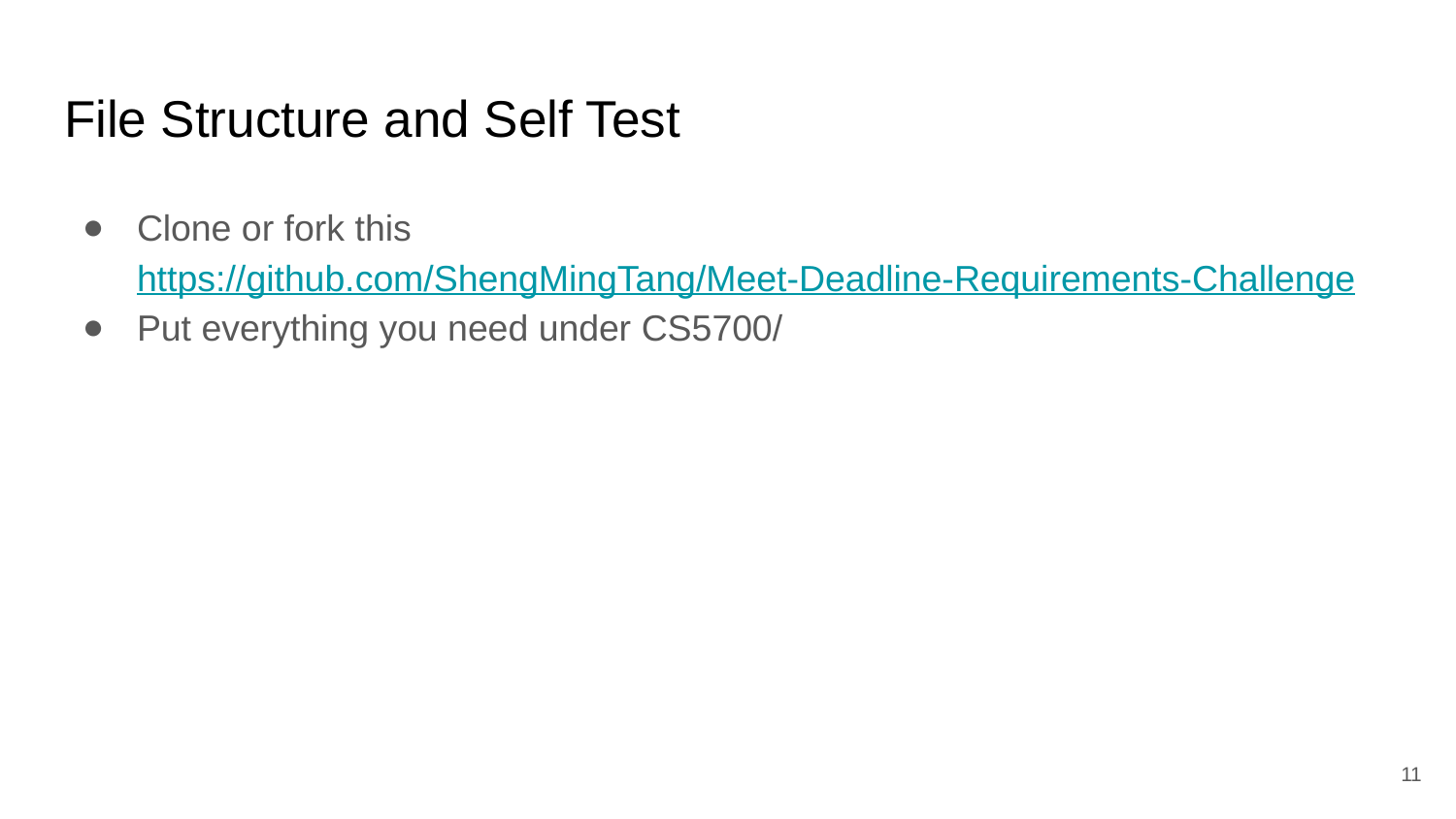

# File Structure and Self Test
Clone or fork this https://github.com/ShengMingTang/Meet-Deadline-Requirements-Challenge
Put everything you need under CS5700/
11